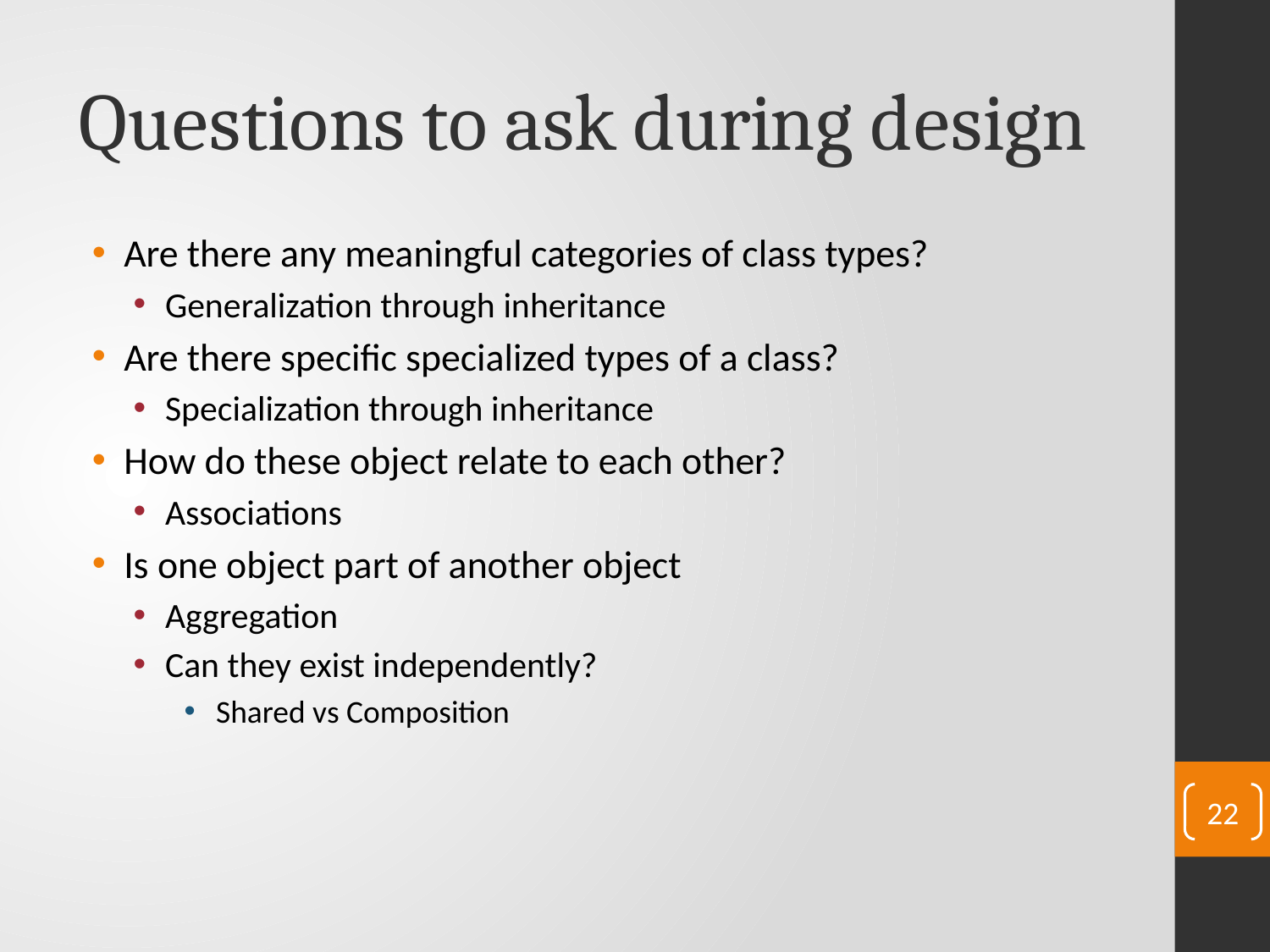

# Questions to ask during design
Are there any meaningful categories of class types?
Generalization through inheritance
Are there specific specialized types of a class?
Specialization through inheritance
How do these object relate to each other?
Associations
Is one object part of another object
Aggregation
Can they exist independently?
Shared vs Composition
22